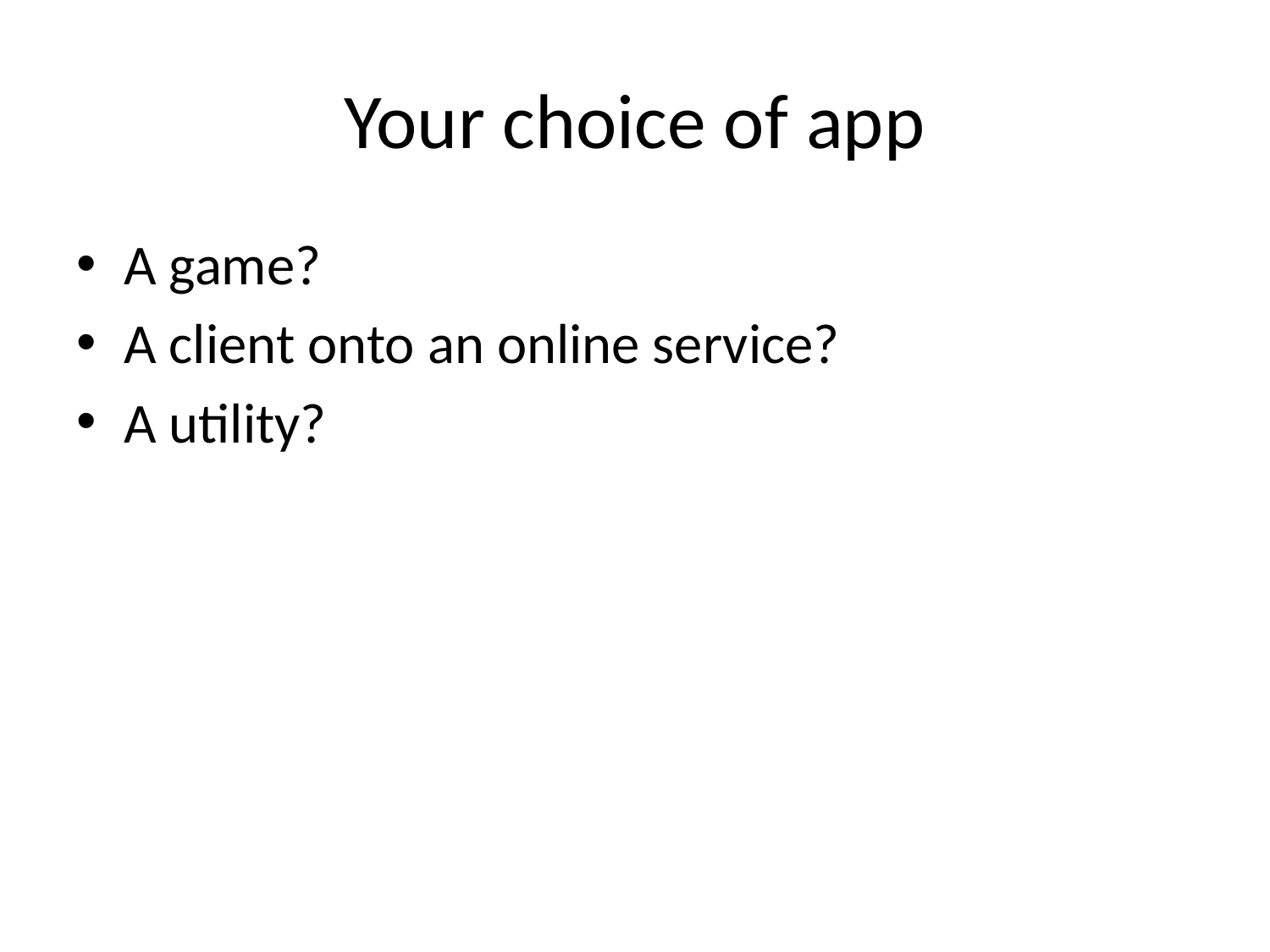

# Your choice of app
A game?
A client onto an online service?
A utility?